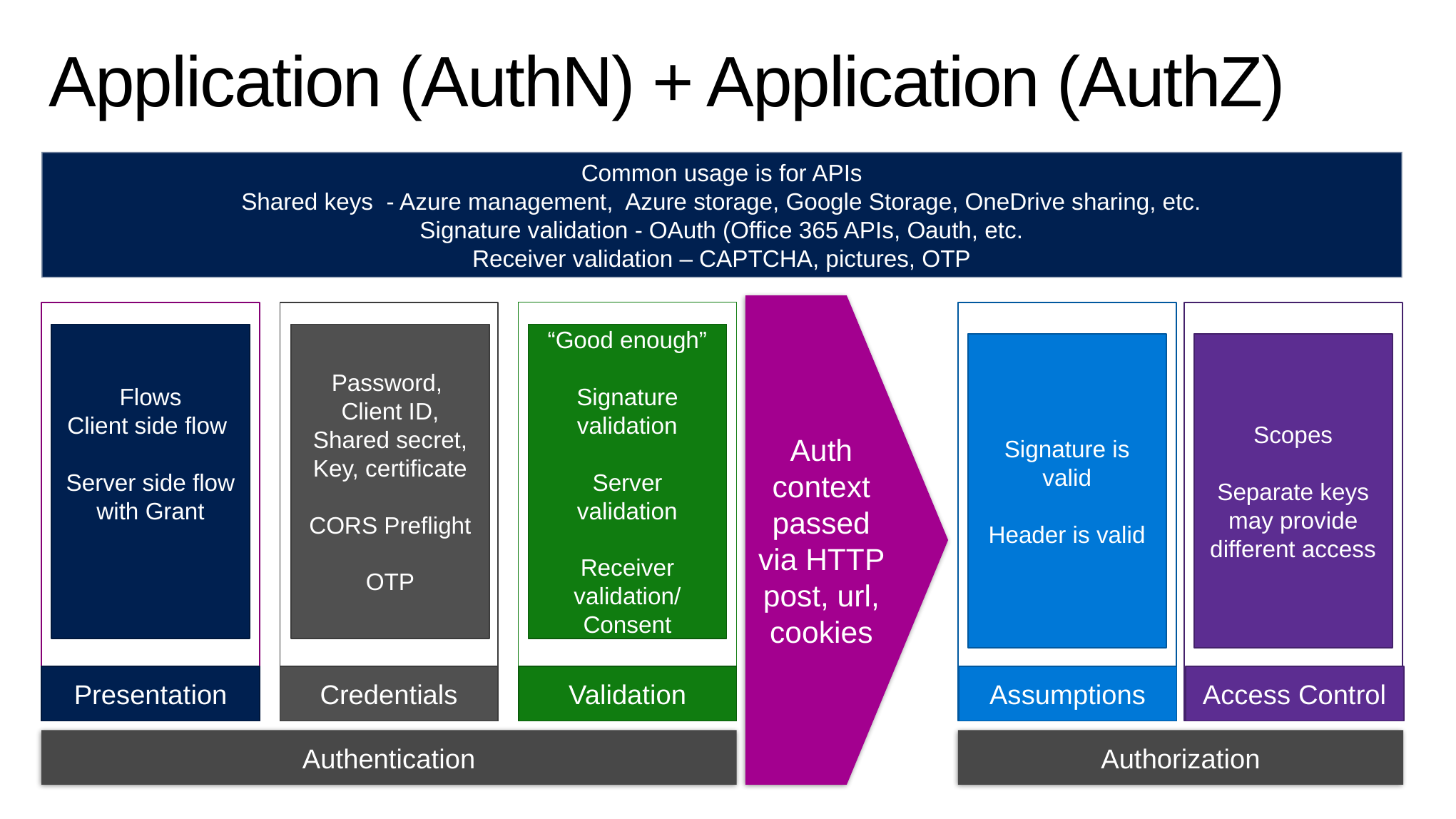

# Application (AuthN) + Application (AuthZ)
Common usage is for APIs
Shared keys  - Azure management,  Azure storage, Google Storage, OneDrive sharing, etc.
Signature validation - OAuth (Office 365 APIs, Oauth, etc.
Receiver validation – CAPTCHA, pictures, OTP
Auth context passed via HTTP post, url, cookies
Presentation
Flows
Client side flow

Server side flow with Grant

Credentials
Password,
Client ID,
Shared secret,
Key, certificate

CORS Preflight

OTP
Validation
“Good enough”

Signature validation

Server validation

Receiver validation/
Consent
Assumptions
Signature is valid

Header is valid
Access control
Scopes

Separate keys may provide different access
Presentation
Credentials
Validation
Assumptions
Access Control
Authentication
Authorization